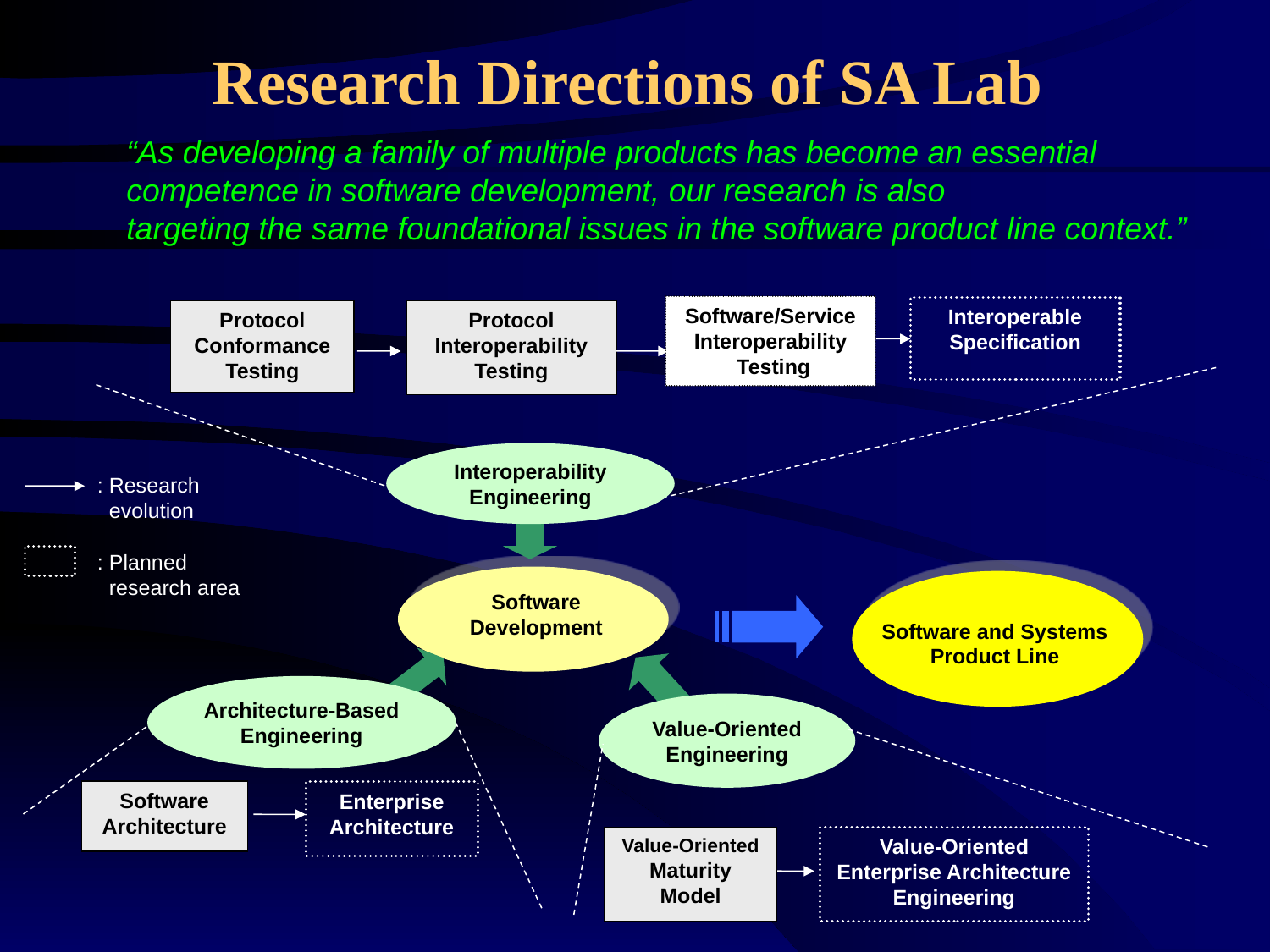

# Research Directions of SA Lab
“As developing a family of multiple products has become an essential
competence in software development, our research is also
targeting the same foundational issues in the software product line context.”

Software/Service
Interoperability
 Testing
Interoperable
Specification
Protocol
Conformance Testing
Protocol
Interoperability
Testing

Interoperability
Engineering

Software and Systems Product Line
Software Development

Architecture-Based
Engineering
Value-Oriented
Engineering

Software
Architecture
Enterprise
Architecture

Value-Oriented
Maturity
Model
Value-Oriented
Enterprise Architecture
Engineering

: Research
  evolution

: Planned
  research area